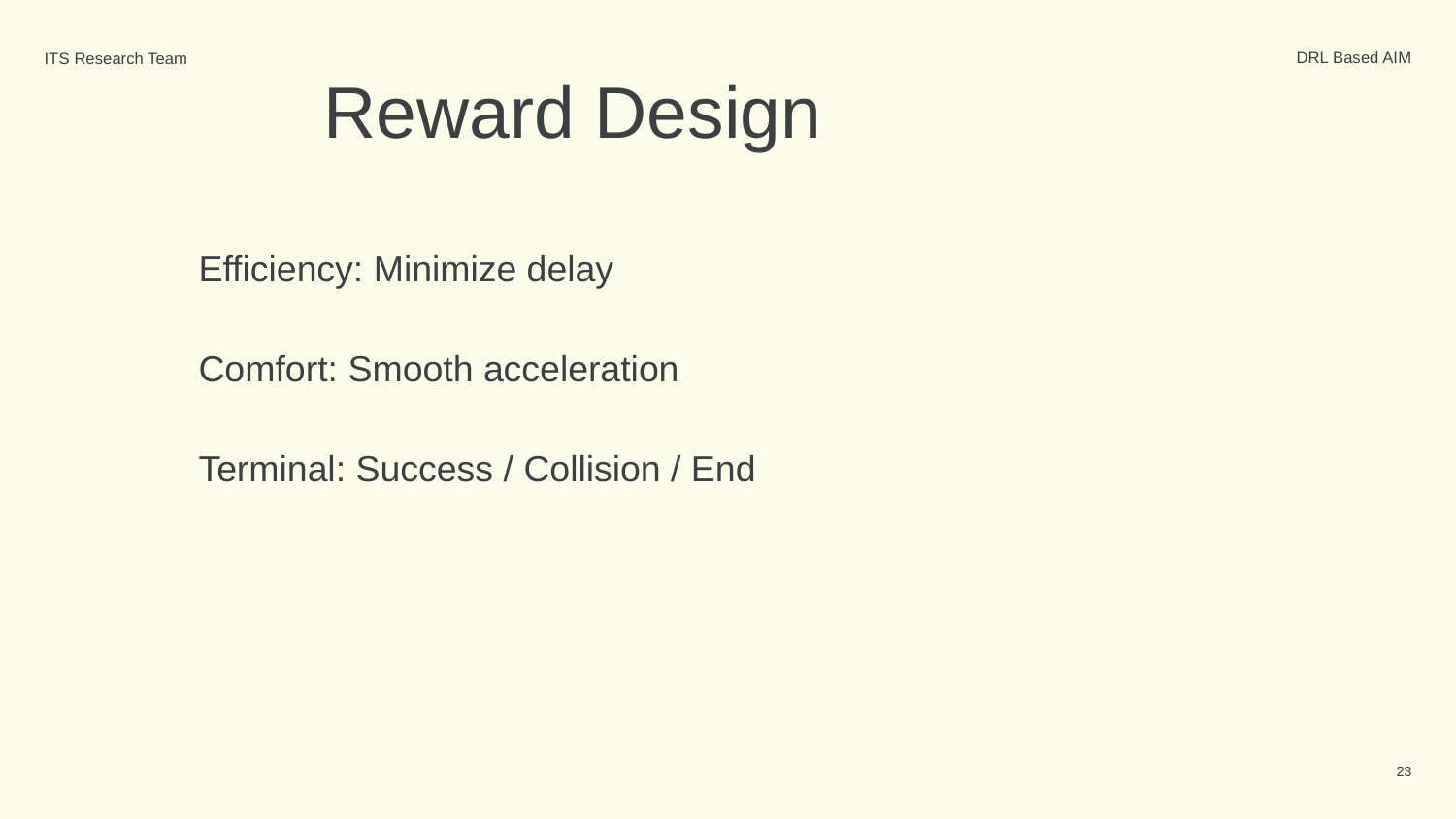

DRL Based AIM
ITS Research Team
# Reward Design
Efficiency: Minimize delay

Comfort: Smooth acceleration

Terminal: Success / Collision / End

23